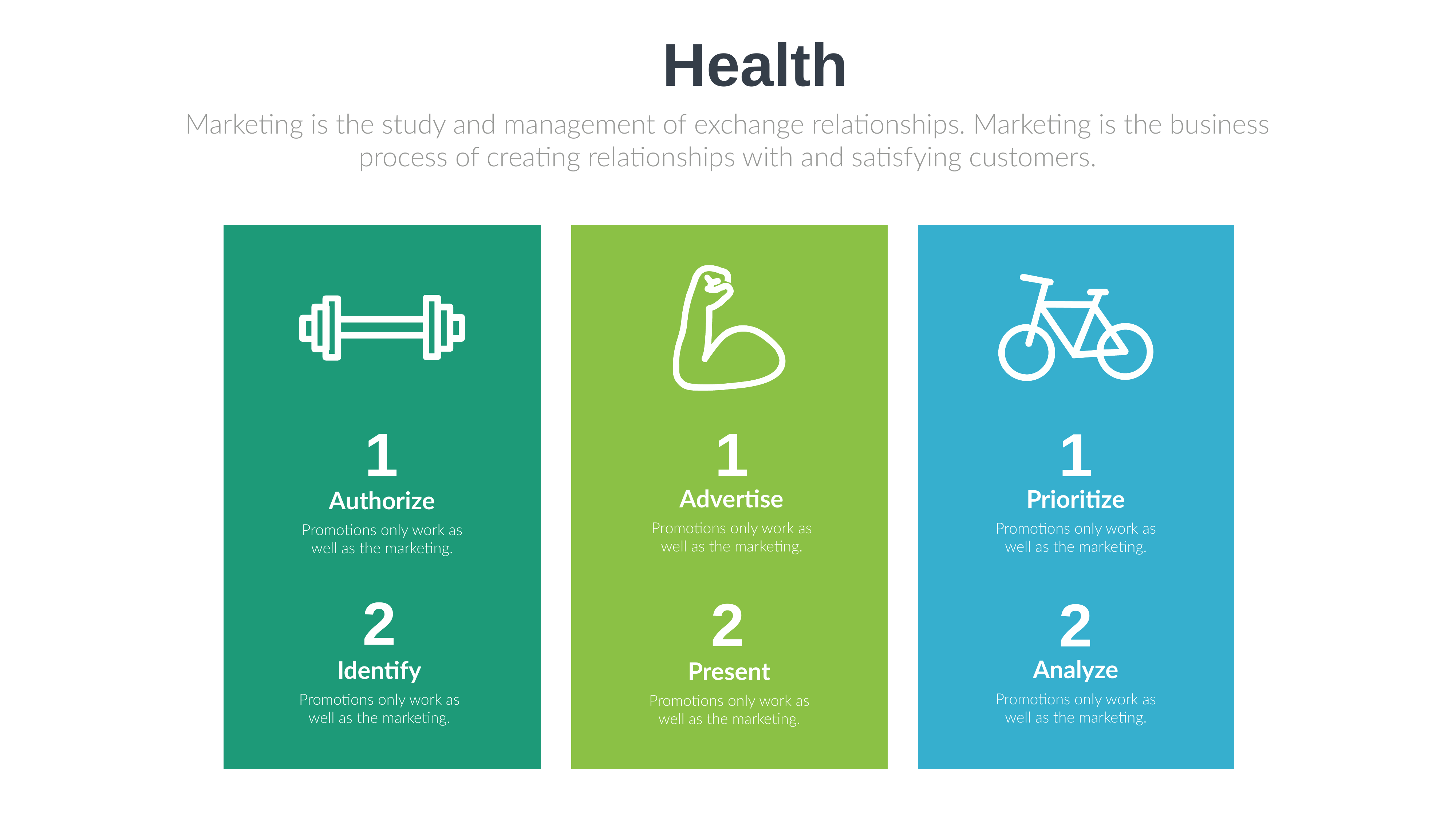

Health
Marketing is the study and management of exchange relationships. Marketing is the business process of creating relationships with and satisfying customers.

1
1
1
Advertise
Promotions only work as well as the marketing.
Prioritize
Promotions only work as well as the marketing.
Authorize
Promotions only work as well as the marketing.
2
2
2
Analyze
Promotions only work as well as the marketing.
Identify
Promotions only work as well as the marketing.
Present
Promotions only work as well as the marketing.